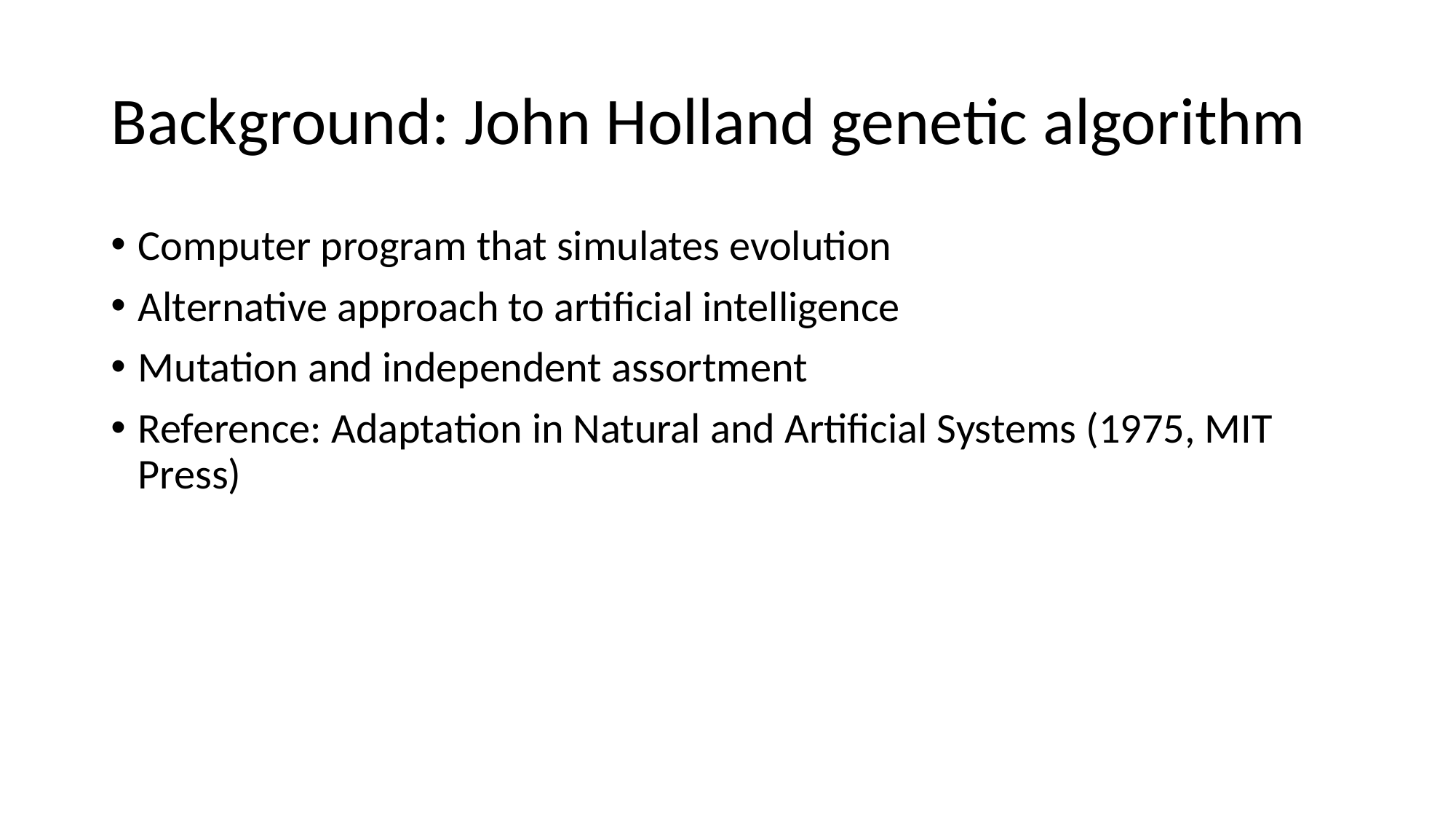

# Background: John Holland genetic algorithm
Computer program that simulates evolution
Alternative approach to artificial intelligence
Mutation and independent assortment
Reference: Adaptation in Natural and Artificial Systems (1975, MIT Press)